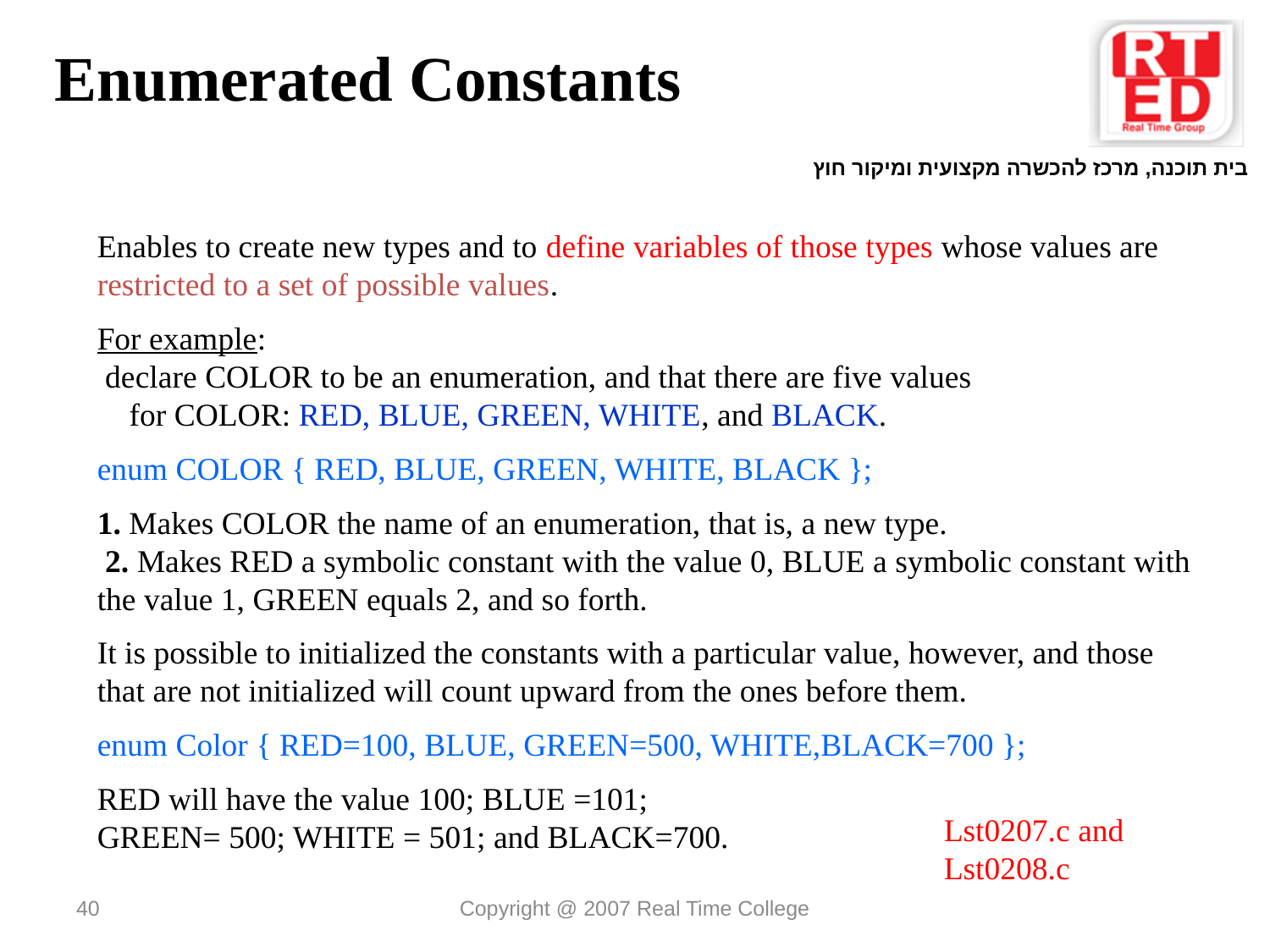

Enumerated Constants
Enables to create new types and to define variables of those types whose values are restricted to a set of possible values.
For example:                                                                                                                     declare COLOR to be an enumeration, and that there are five values                                for COLOR: RED, BLUE, GREEN, WHITE, and BLACK.
enum COLOR { RED, BLUE, GREEN, WHITE, BLACK };
1. Makes COLOR the name of an enumeration, that is, a new type.                                2. Makes RED a symbolic constant with the value 0, BLUE a symbolic constant with the value 1, GREEN equals 2, and so forth.
It is possible to initialized the constants with a particular value, however, and those that are not initialized will count upward from the ones before them.
enum Color { RED=100, BLUE, GREEN=500, WHITE,BLACK=700 };
RED will have the value 100; BLUE =101;                                                                  GREEN= 500; WHITE = 501; and BLACK=700.
Lst0207.c and
Lst0208.c
40
Copyright @ 2007 Real Time College